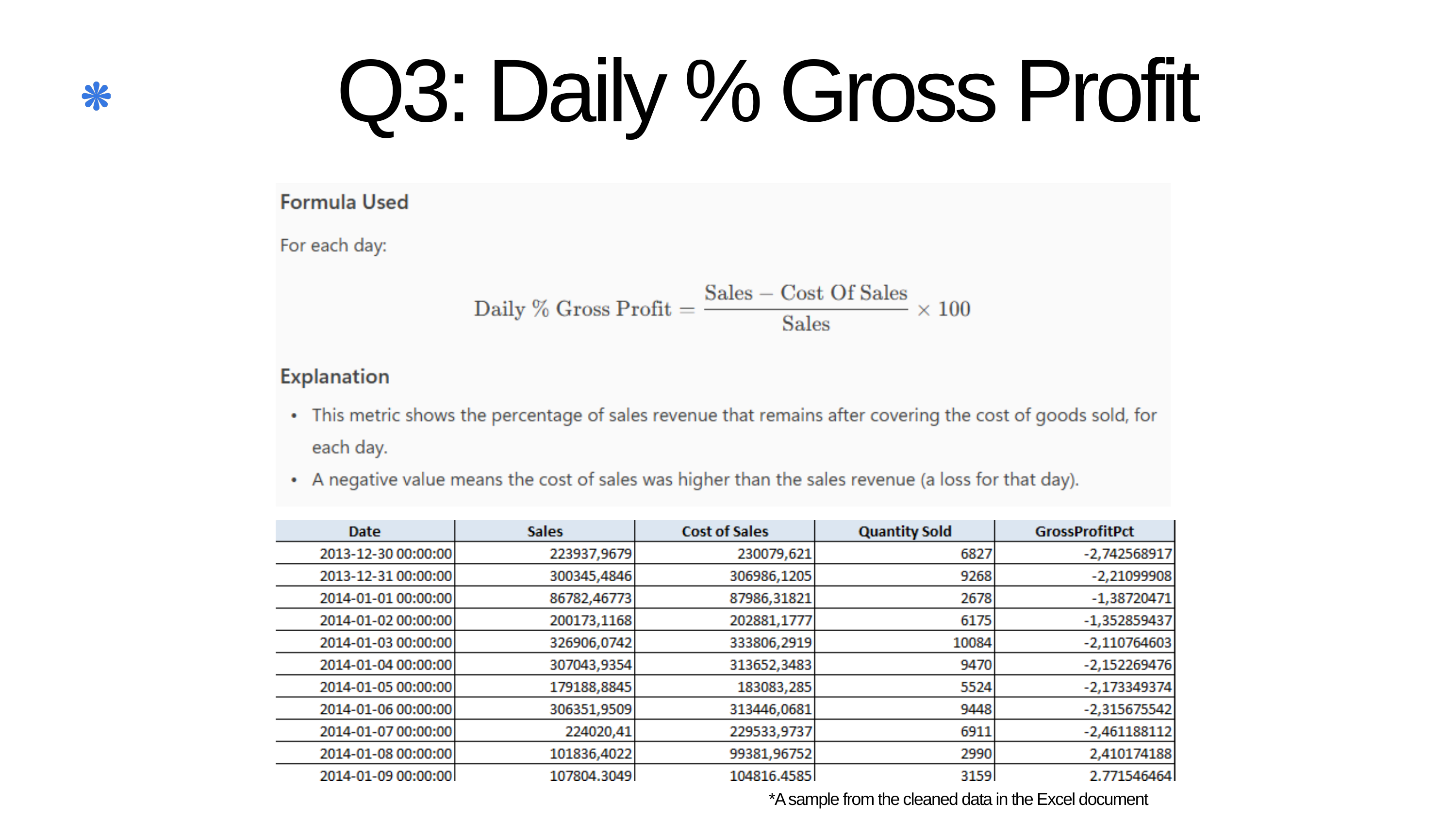

Q3: Daily % Gross Profit

*A sample from the cleaned data in the Excel document